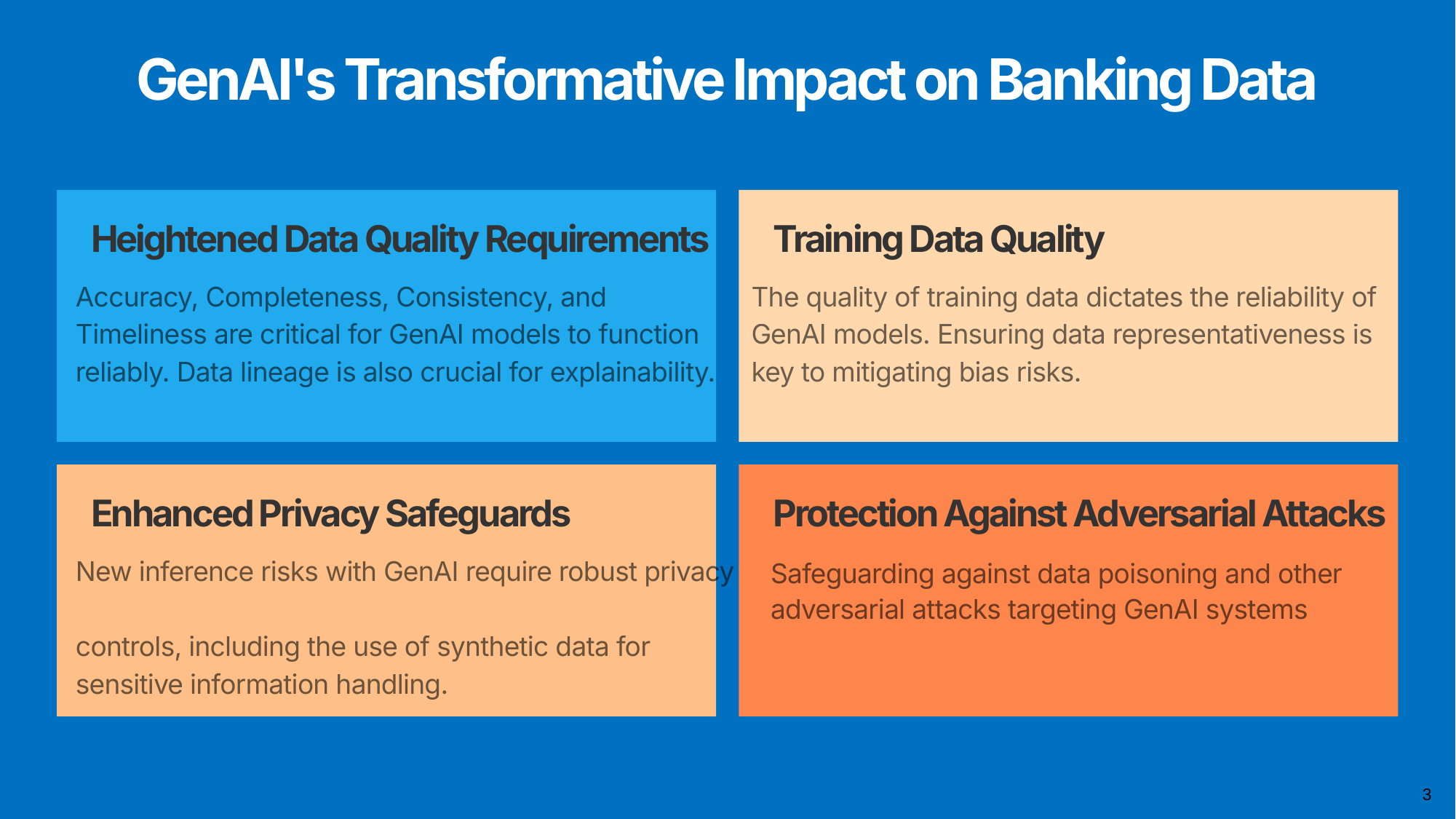

GenAI's Transformative Impact on Banking Data

Heightened Data Quality Requirements
Training Data Quality
Accuracy, Completeness, Consistency, and Timeliness are critical for GenAI models to function reliably. Data lineage is also crucial for explainability.
The quality of training data dictates the reliability of GenAI models. Ensuring data representativeness is key to mitigating bias risks.

Enhanced Privacy Safeguards
Protection Against Adversarial Attacks
New inference risks with GenAI require robust privacy
controls, including the use of synthetic data for sensitive information handling.
Safeguarding against data poisoning and other adversarial attacks targeting GenAI systems

3